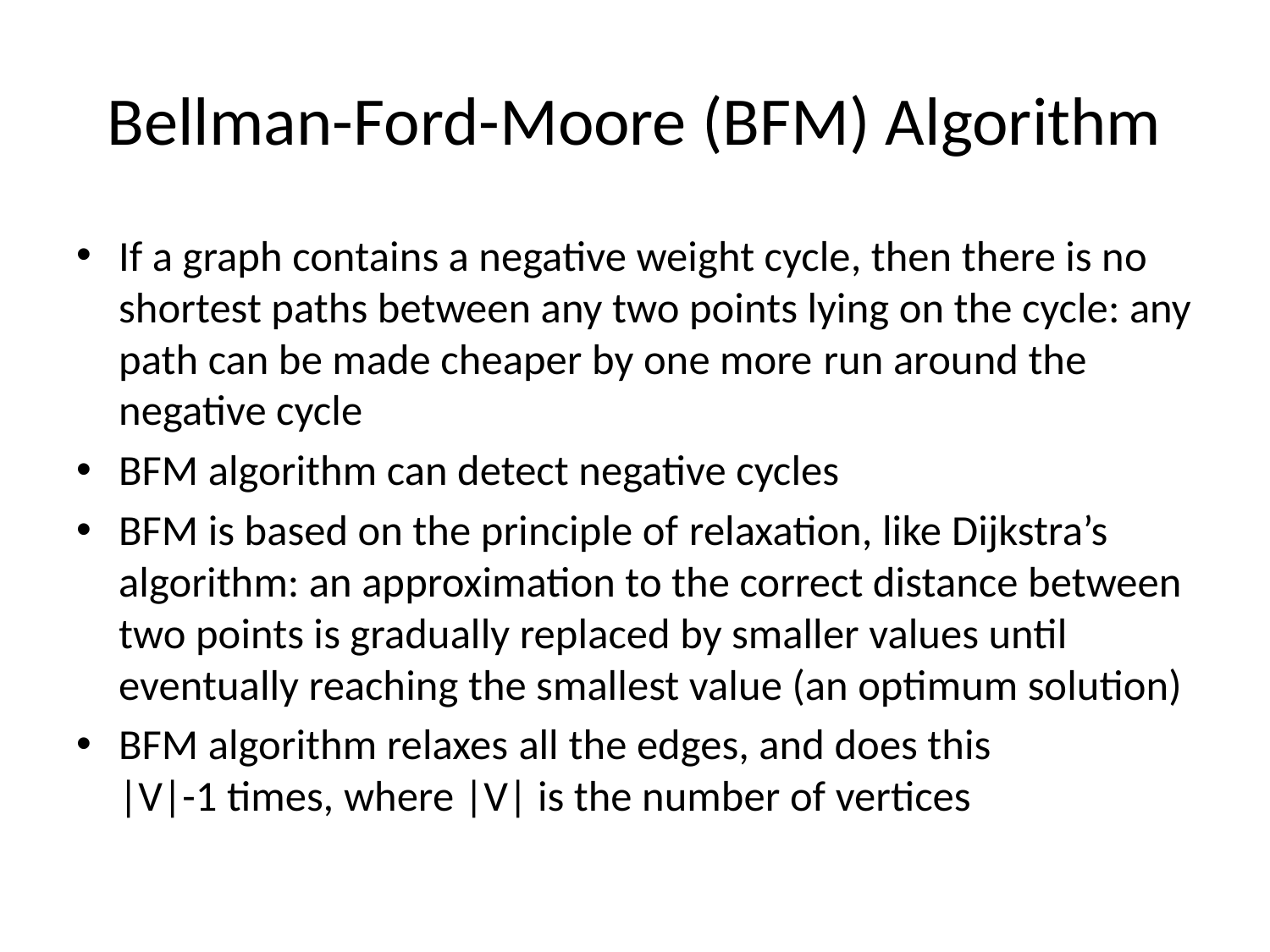

# Bellman-Ford-Moore (BFM) Algorithm
If a graph contains a negative weight cycle, then there is no shortest paths between any two points lying on the cycle: any path can be made cheaper by one more run around the negative cycle
BFM algorithm can detect negative cycles
BFM is based on the principle of relaxation, like Dijkstra’s algorithm: an approximation to the correct distance between two points is gradually replaced by smaller values until eventually reaching the smallest value (an optimum solution)
BFM algorithm relaxes all the edges, and does this 
|V|-1 times, where |V| is the number of vertices